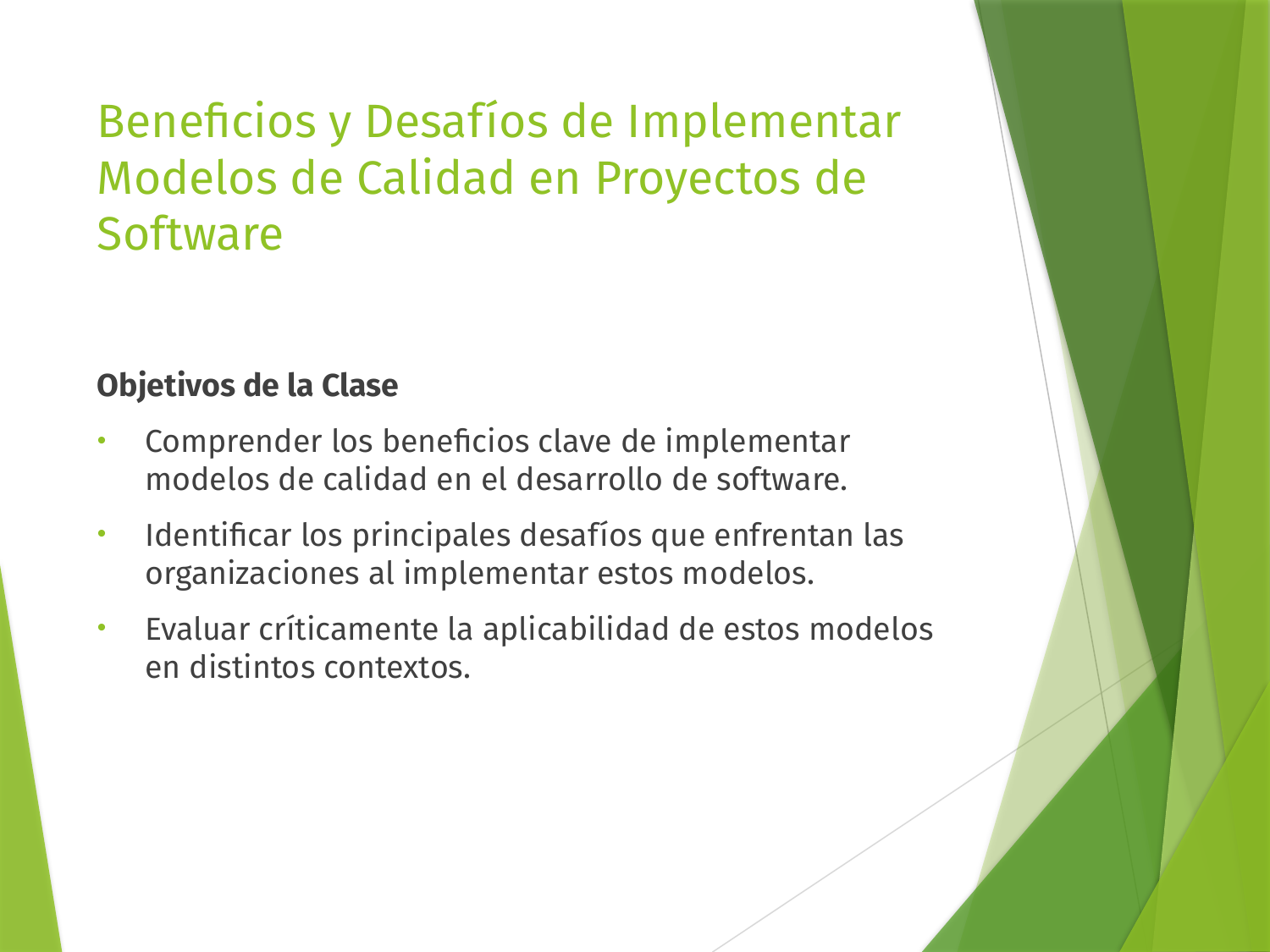

# Beneficios y Desafíos de Implementar Modelos de Calidad en Proyectos de Software
Objetivos de la Clase
Comprender los beneficios clave de implementar modelos de calidad en el desarrollo de software.
Identificar los principales desafíos que enfrentan las organizaciones al implementar estos modelos.
Evaluar críticamente la aplicabilidad de estos modelos en distintos contextos.